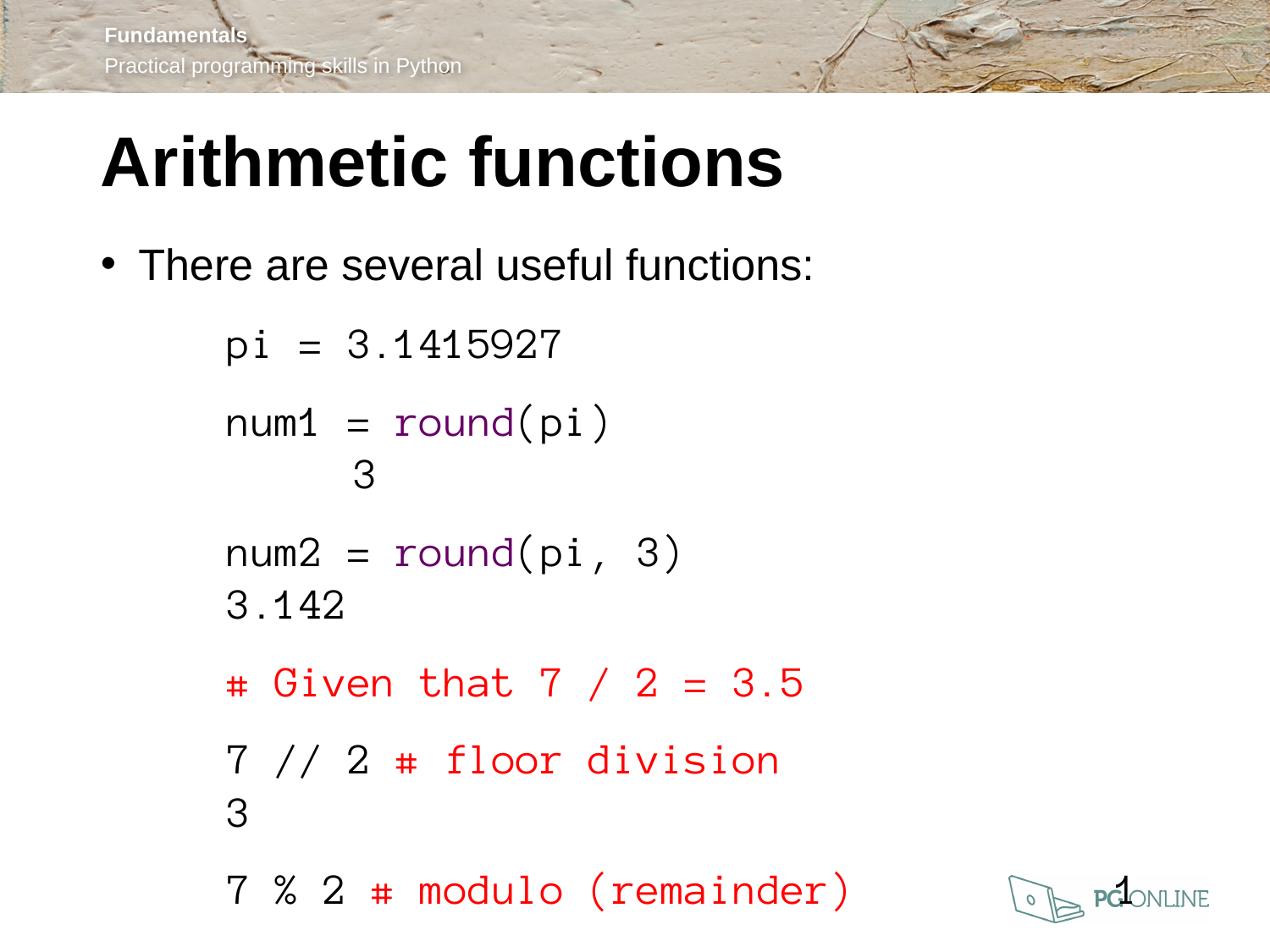

Arithmetic functions
There are several useful functions:
	pi = 3.1415927
	num1 = round(pi)						3
	num2 = round(pi, 3)					3.142
	# Given that 7 / 2 = 3.5
	7 // 2 # floor division				3
	7 % 2 # modulo (remainder)			1